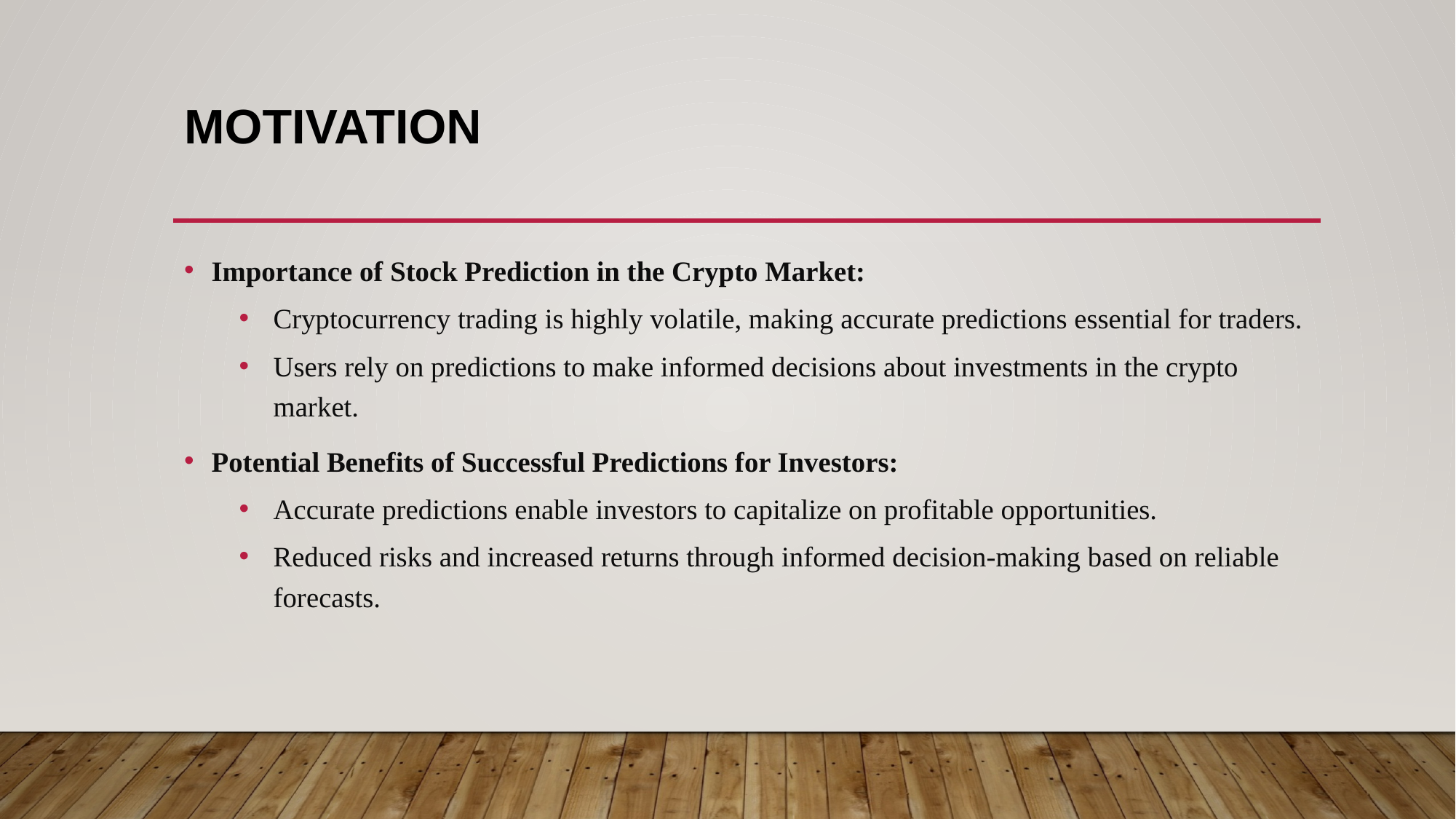

# Motivation
Importance of Stock Prediction in the Crypto Market:
Cryptocurrency trading is highly volatile, making accurate predictions essential for traders.
Users rely on predictions to make informed decisions about investments in the crypto market.
Potential Benefits of Successful Predictions for Investors:
Accurate predictions enable investors to capitalize on profitable opportunities.
Reduced risks and increased returns through informed decision-making based on reliable forecasts.